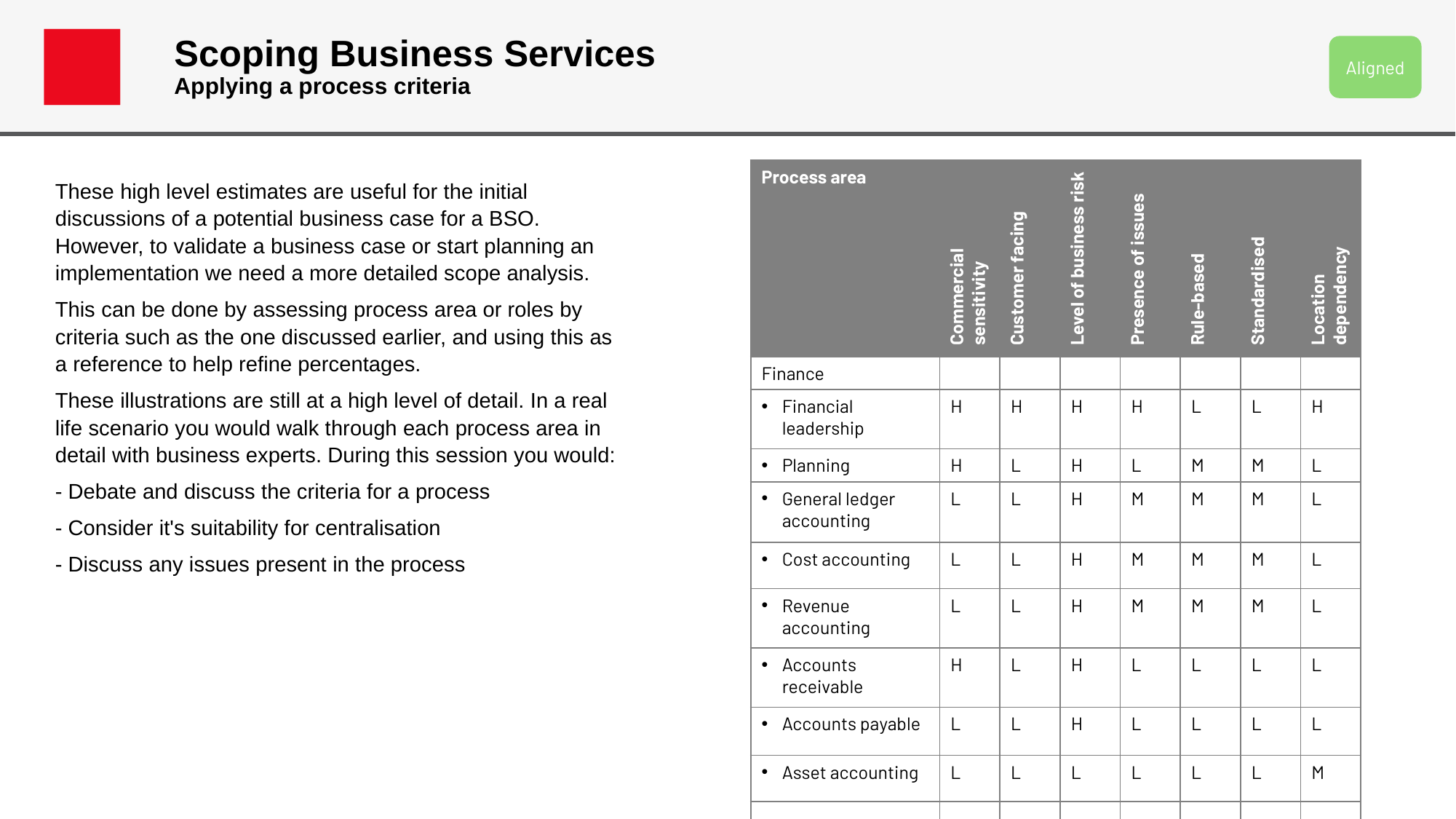

# Scoping Business Services Applying a process criteria

Aligned
| Process area | Commercial sensitivity | Customer facing | Level of business risk | Presence of issues | Rule-based | Standardised | Location dependency |
| --- | --- | --- | --- | --- | --- | --- | --- |
| Finance |  |  |  |  |  |  |  |
| Financial leadership | H | H | H | H | L | L | H |
| Planning | H | L | H | L | M | M | L |
| General ledger accounting | L | L | H | M | M | M | L |
| Cost accounting | L | L | H | M | M | M | L |
| Revenue accounting | L | L | H | M | M | M | L |
| Accounts receivable | H | L | H | L | L | L | L |
| Accounts payable | L | L | H | L | L | L | L |
| Asset accounting | L | L | L | L | L | L | M |
| … |  |  |  |  |  |  |  |
These high level estimates are useful for the initial discussions of a potential business case for a BSO. However, to validate a business case or start planning an implementation we need a more detailed scope analysis.
This can be done by assessing process area or roles by criteria such as the one discussed earlier, and using this as a reference to help refine percentages.
These illustrations are still at a high level of detail. In a real life scenario you would walk through each process area in detail with business experts. During this session you would:
- Debate and discuss the criteria for a process
- Consider it's suitability for centralisation
- Discuss any issues present in the process